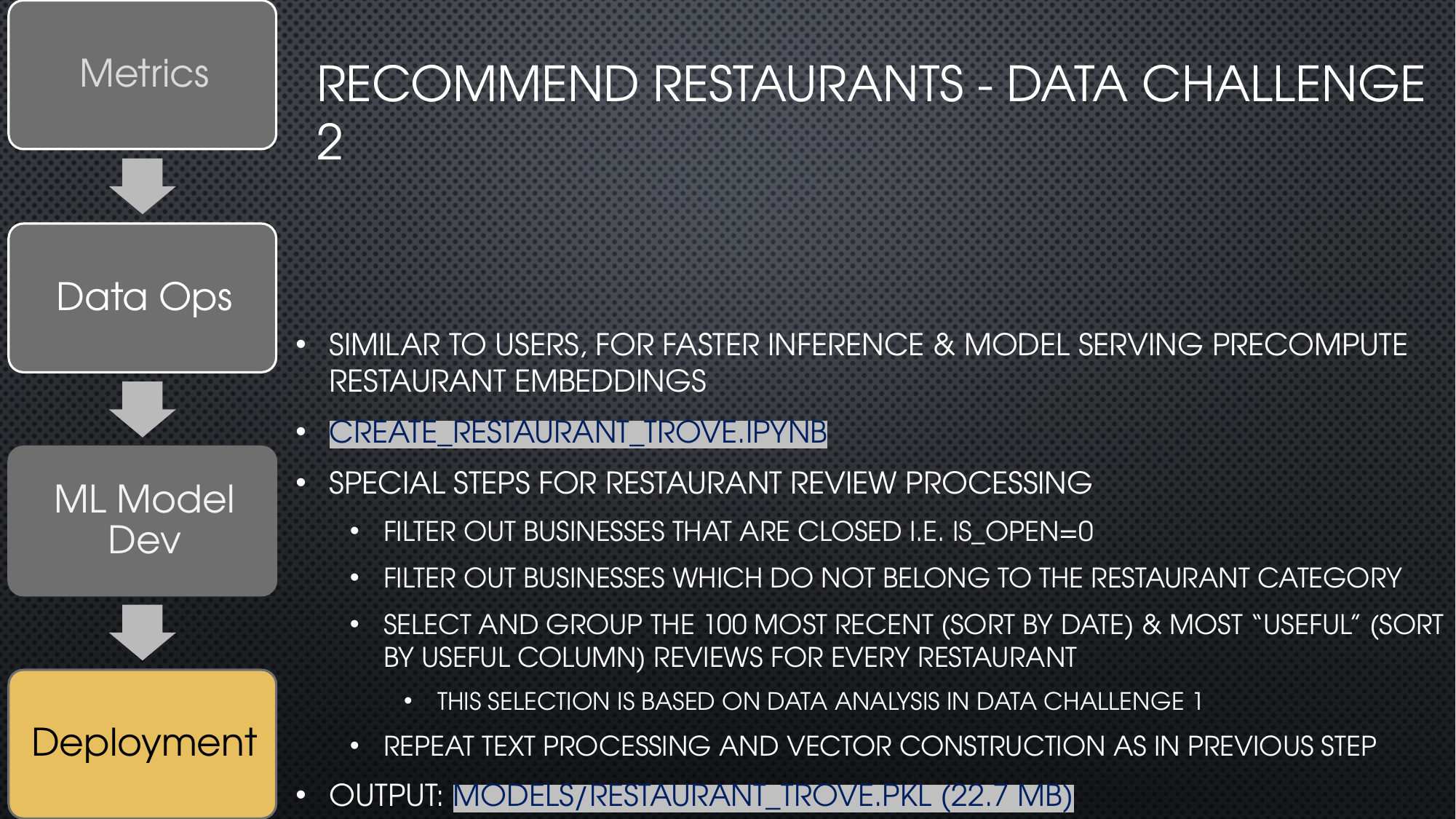

Metrics

Data Ops

ML Model Dev

Deployment
# Recommend Restaurants - Data Challenge 2

Similar to users, for faster inference & model serving precompute restaurant embeddings
create_restaurant_trove.ipynb
Special steps for restaurant review processing
Filter out businesses that are closed i.e. is_open=0
Filter out businesses which do not belong to the restaurant category
Select and group the 100 most recent (sort by date) & most “useful” (sort by useful column) reviews for every restaurant
This selection is based on data analysis in data challenge 1
Repeat text processing and vector construction as in previous step
Output: models/restaurant_trove.pkl (22.7 mb)